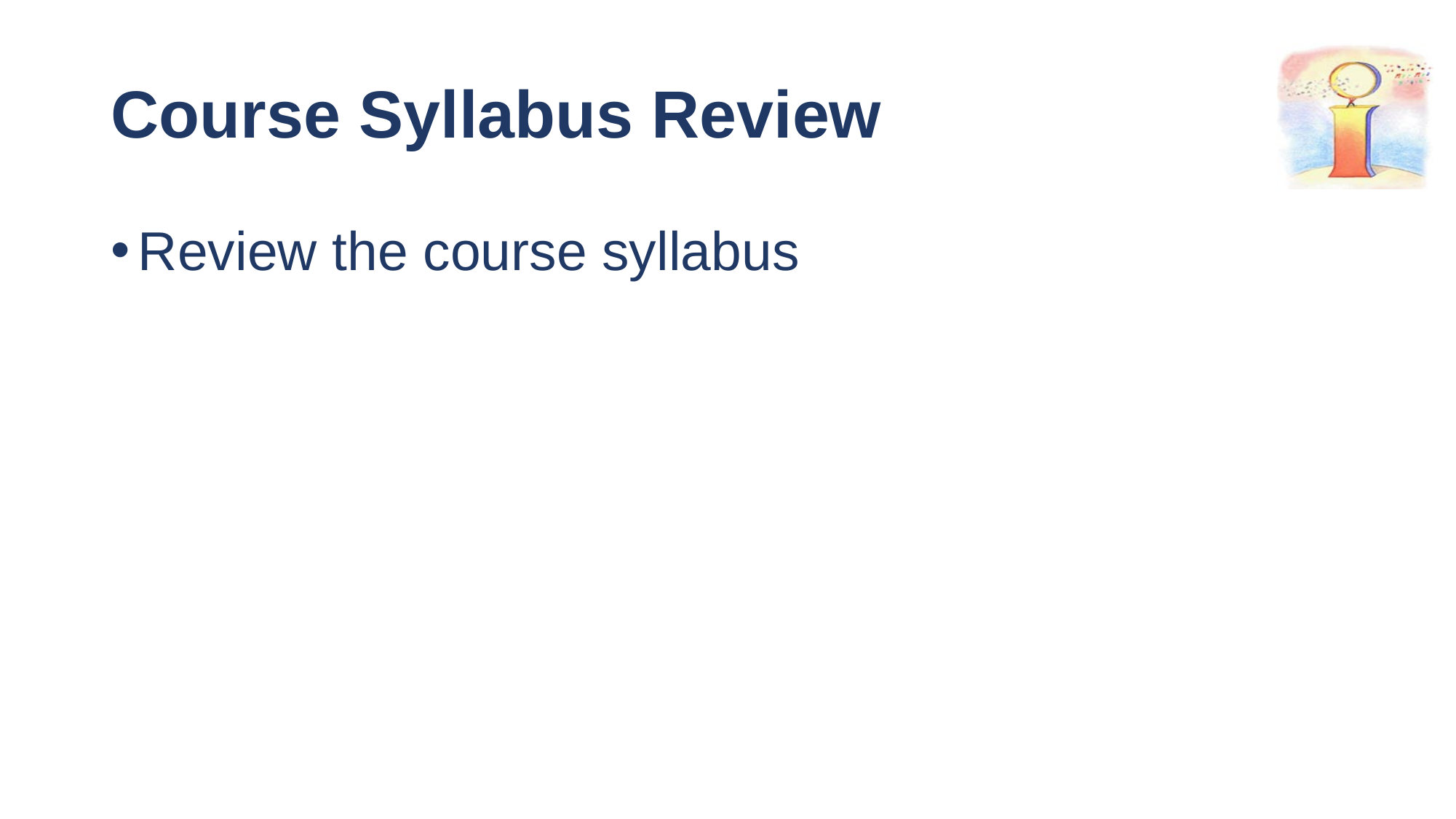

# Course Syllabus Review
Review the course syllabus